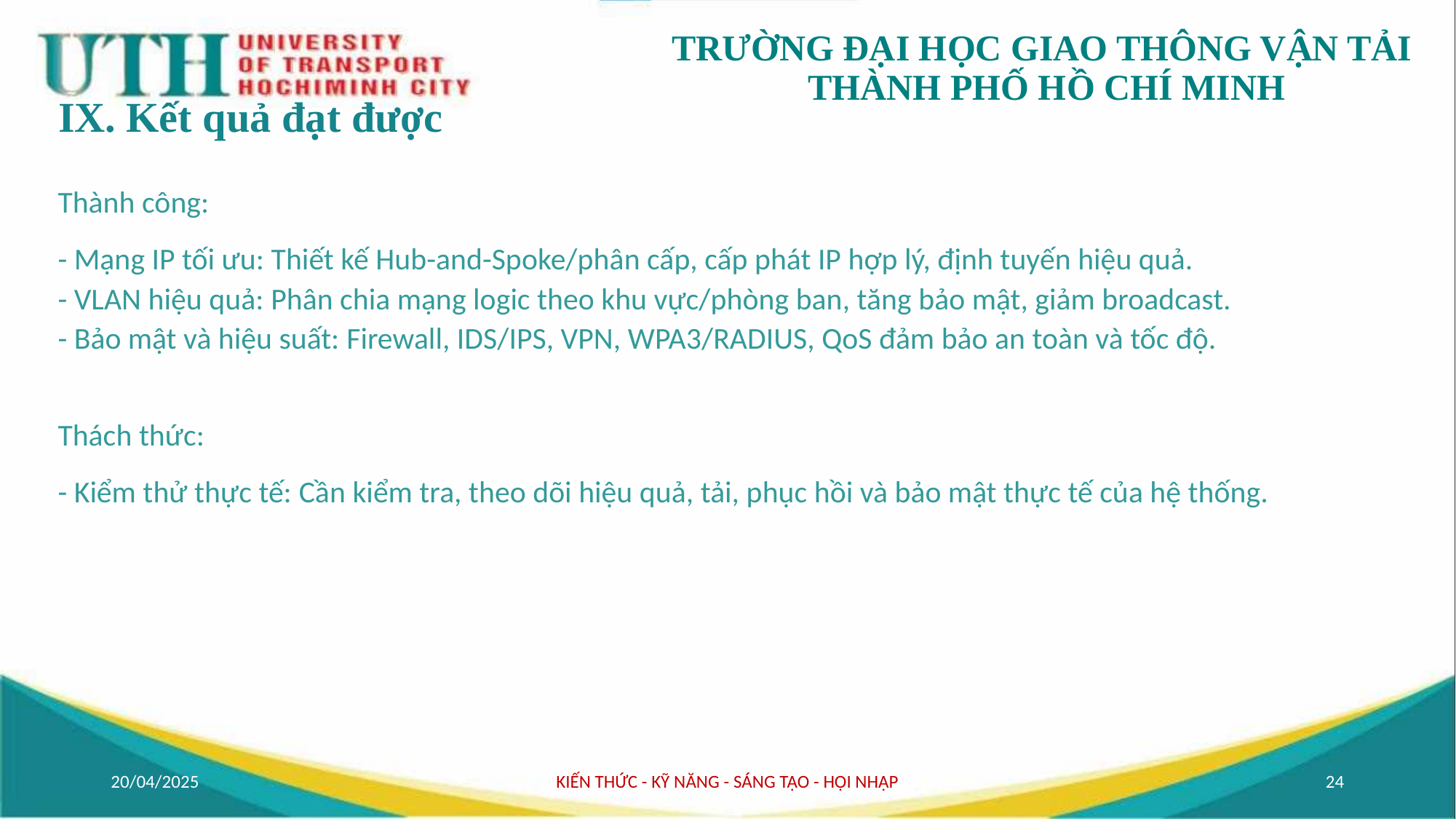

# IX. Kết quả đạt được
Thành công:
- Mạng IP tối ưu: Thiết kế Hub-and-Spoke/phân cấp, cấp phát IP hợp lý, định tuyến hiệu quả.
- VLAN hiệu quả: Phân chia mạng logic theo khu vực/phòng ban, tăng bảo mật, giảm broadcast.
- Bảo mật và hiệu suất: Firewall, IDS/IPS, VPN, WPA3/RADIUS, QoS đảm bảo an toàn và tốc độ.

Thách thức:
- Kiểm thử thực tế: Cần kiểm tra, theo dõi hiệu quả, tải, phục hồi và bảo mật thực tế của hệ thống.
20/04/2025
KIẾN THỨC - KỸ NĂNG - SÁNG TẠO - HỘI NHẬP
24